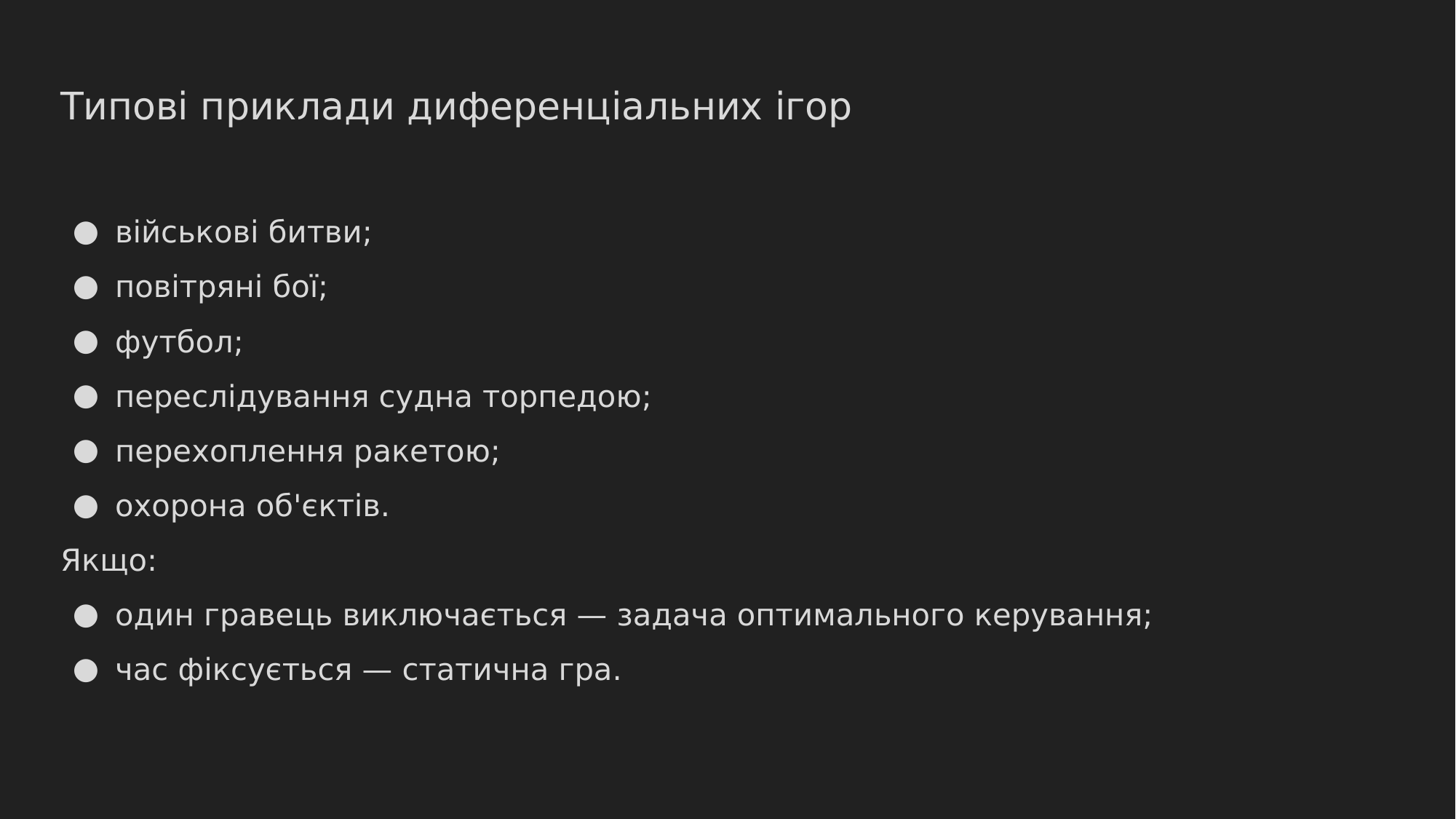

# Типові приклади диференціальних ігор
військові битви;
повітряні бої;
футбол;
переслідування судна торпедою;
перехоплення ракетою;
охорона об'єктів.
Якщо:
один гравець виключається — задача оптимального керування;
час фіксується — статична гра.